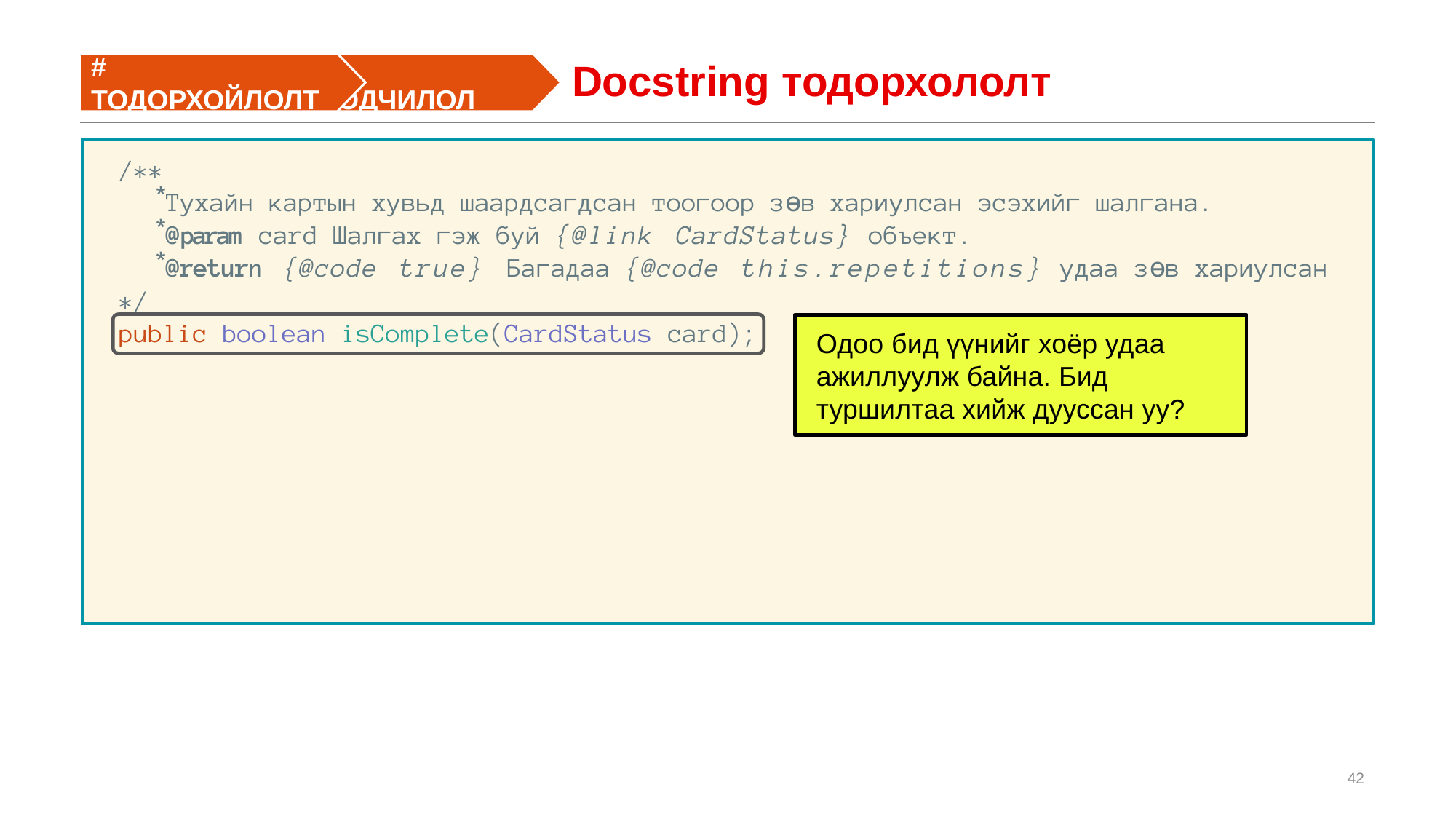

Docstring тодорхололт
# ТОДОРХОЙЛОЛТ
#      КОДЧИЛОЛ

/**
Тухайн картын хувьд шаардсагдсан тоогоор зөв хариулсан эсэхийг шалгана.
@param card Шалгах гэж буй {@link CardStatus} объект.
@return {@code true} Багадаа {@code this.repetitions} удаа зөв хариулсан
*/
public boolean isComplete(CardStatus card);

Одоо бид үүнийг хоёр удаа ажиллуулж байна. Бид туршилтаа хийж дууссан уу?
42